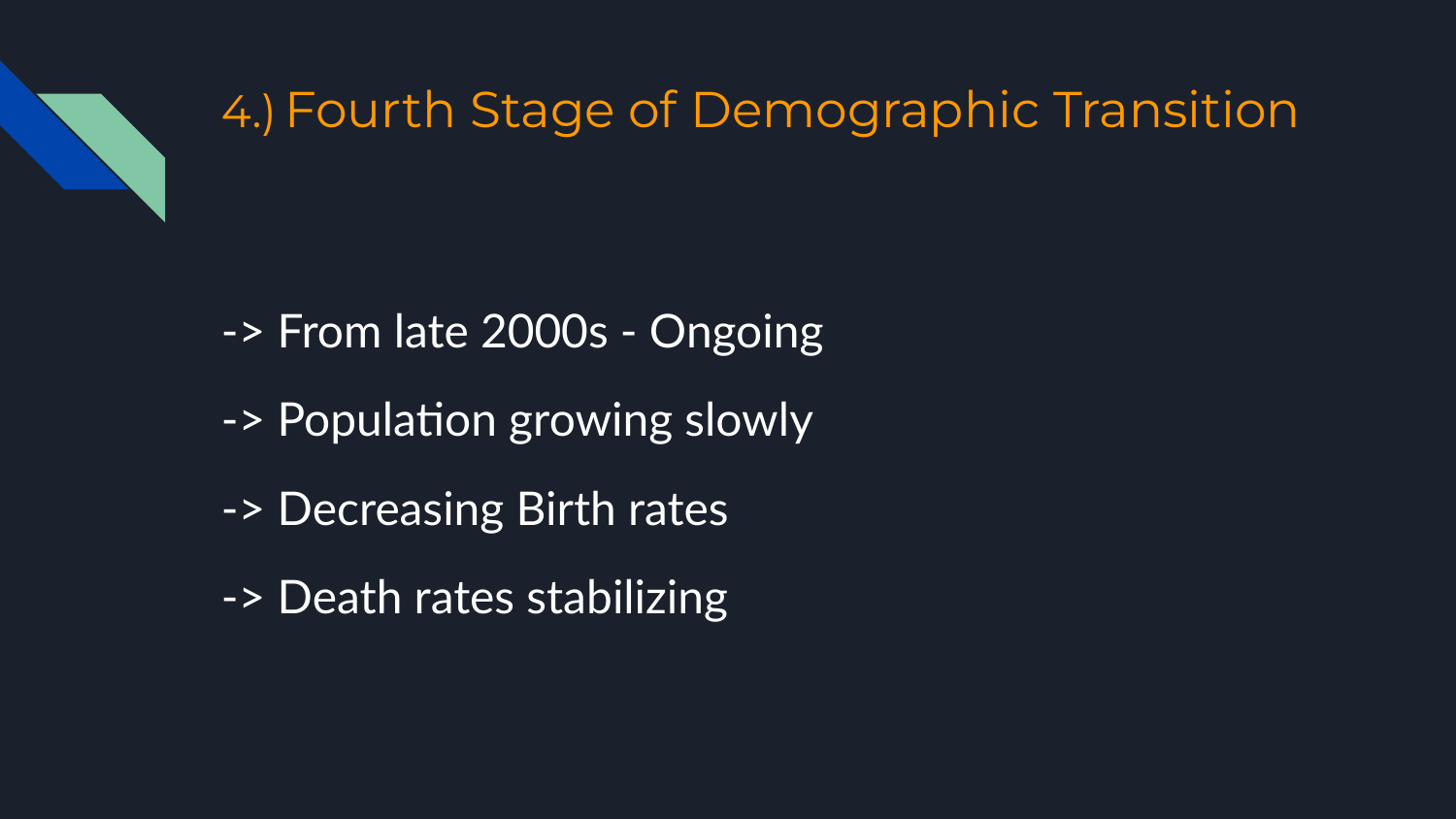

# 4.) Fourth Stage of Demographic Transition
-> From late 2000s - Ongoing
-> Population growing slowly
-> Decreasing Birth rates
-> Death rates stabilizing